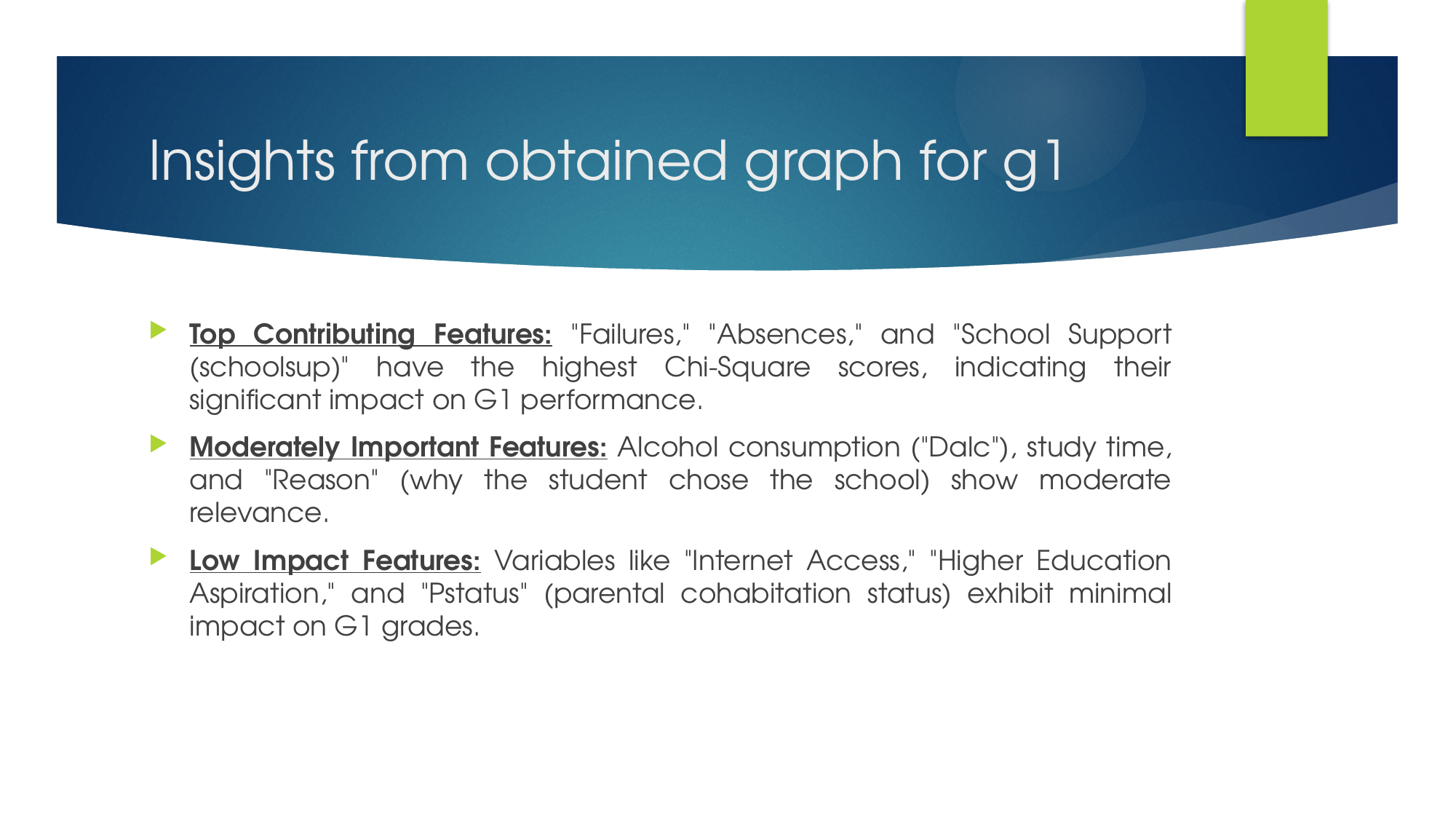

# Insights from obtained graph for g1
Top Contributing Features: "Failures," "Absences," and "School Support (schoolsup)" have the highest Chi-Square scores, indicating their significant impact on G1 performance.
Moderately Important Features: Alcohol consumption ("Dalc"), study time, and "Reason" (why the student chose the school) show moderate relevance.
Low Impact Features: Variables like "Internet Access," "Higher Education Aspiration," and "Pstatus" (parental cohabitation status) exhibit minimal impact on G1 grades.